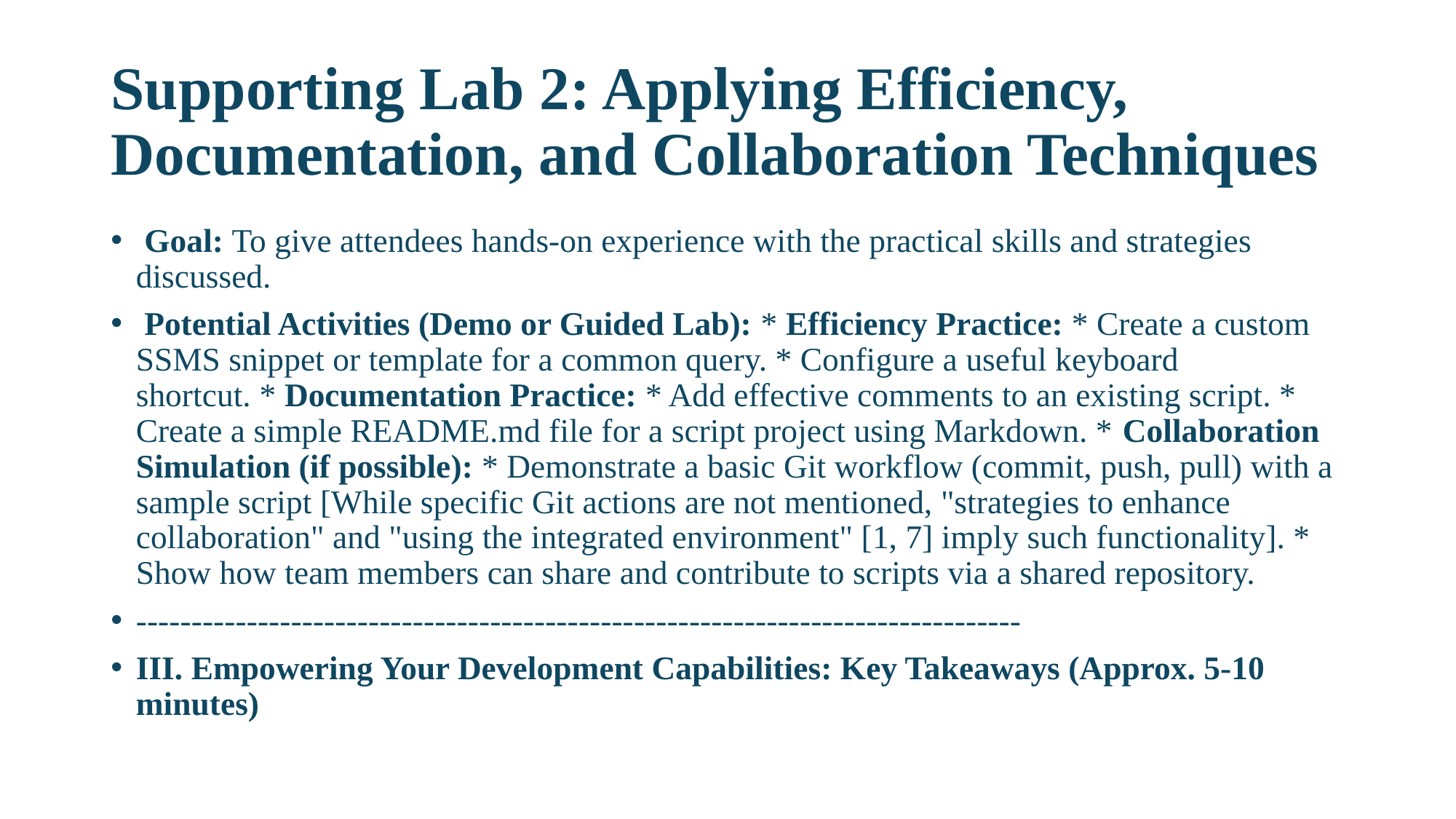

# Supporting Lab 2: Applying Efficiency, Documentation, and Collaboration Techniques
 Goal: To give attendees hands-on experience with the practical skills and strategies discussed.
 Potential Activities (Demo or Guided Lab): * Efficiency Practice: * Create a custom SSMS snippet or template for a common query. * Configure a useful keyboard shortcut. * Documentation Practice: * Add effective comments to an existing script. * Create a simple README.md file for a script project using Markdown. * Collaboration Simulation (if possible): * Demonstrate a basic Git workflow (commit, push, pull) with a sample script [While specific Git actions are not mentioned, "strategies to enhance collaboration" and "using the integrated environment" [1, 7] imply such functionality]. * Show how team members can share and contribute to scripts via a shared repository.
--------------------------------------------------------------------------------
III. Empowering Your Development Capabilities: Key Takeaways (Approx. 5-10 minutes)